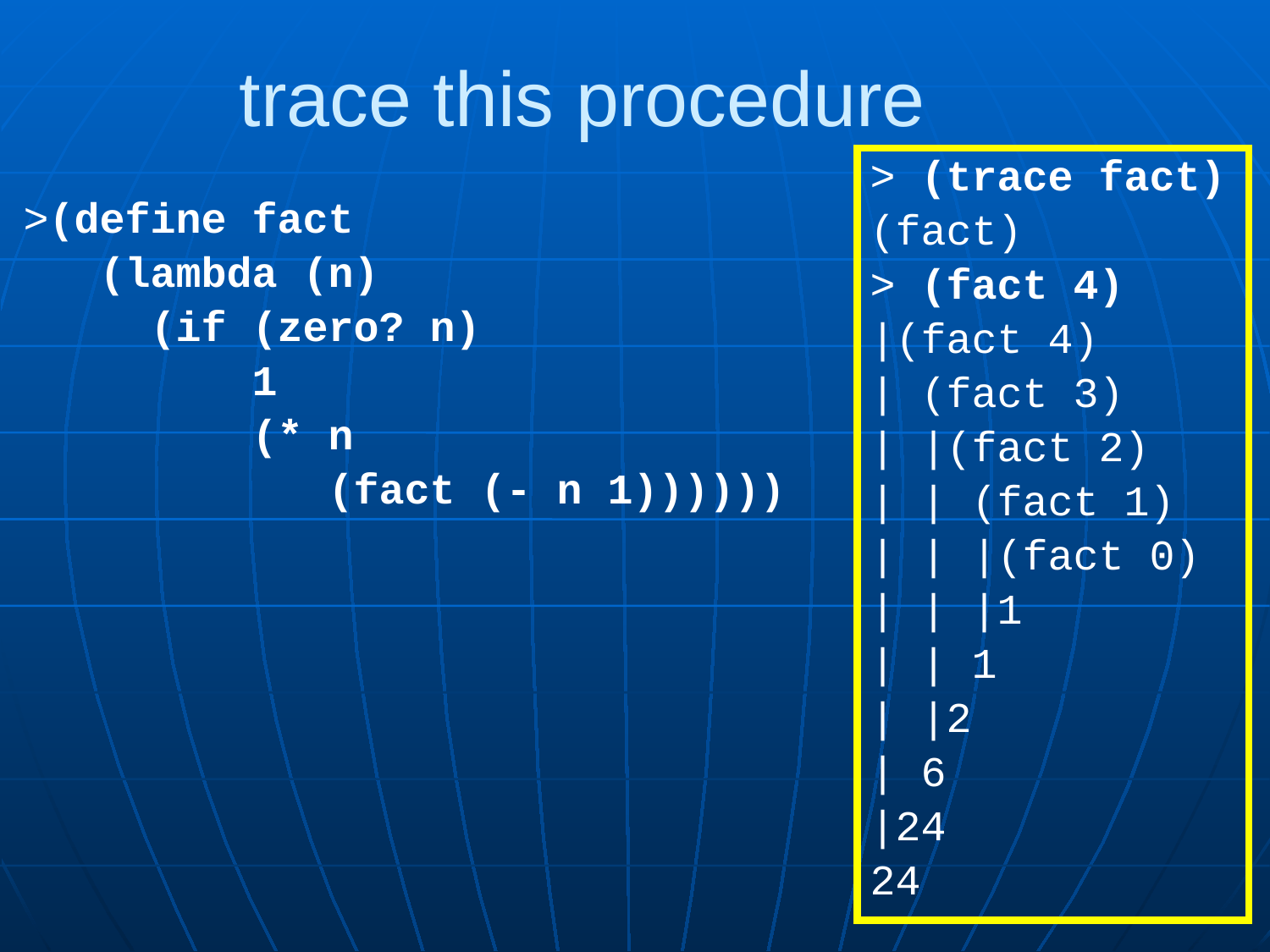

# trace this procedure
> (trace fact)
(fact)
> (fact 4)
|(fact 4)
| (fact 3)
| |(fact 2)
| | (fact 1)
| | |(fact 0)
| | |1
| | 1
| |2
| 6
|24
24

>(define fact
   (lambda (n)
     (if (zero? n)
         1
         (* n
            (fact (- n 1))))))